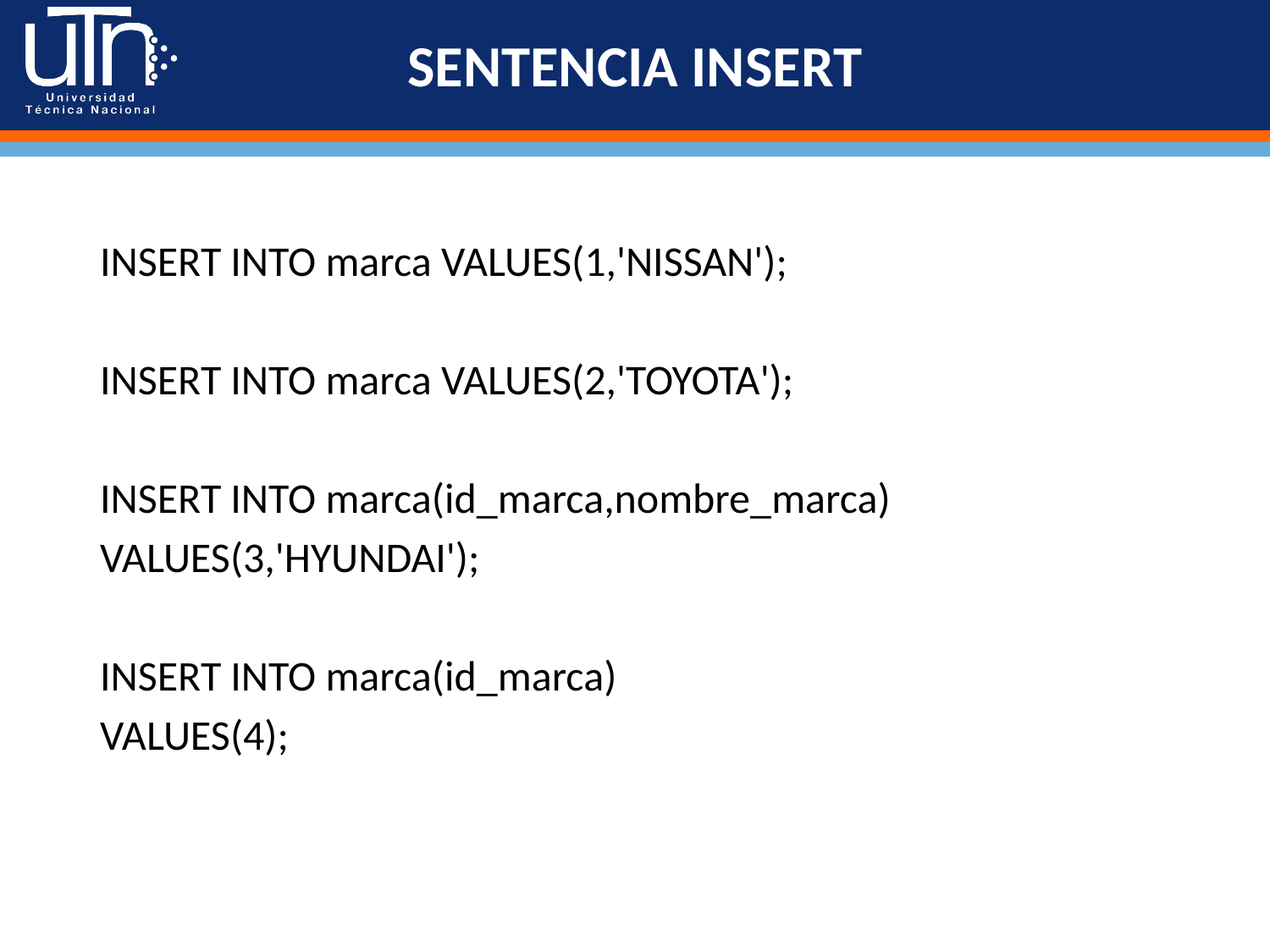

# SENTENCIA INSERT

INSERT INTO marca VALUES(1,'NISSAN');

INSERT INTO marca VALUES(2,'TOYOTA');

INSERT INTO marca(id_marca,nombre_marca)
VALUES(3,'HYUNDAI');

INSERT INTO marca(id_marca)
VALUES(4);